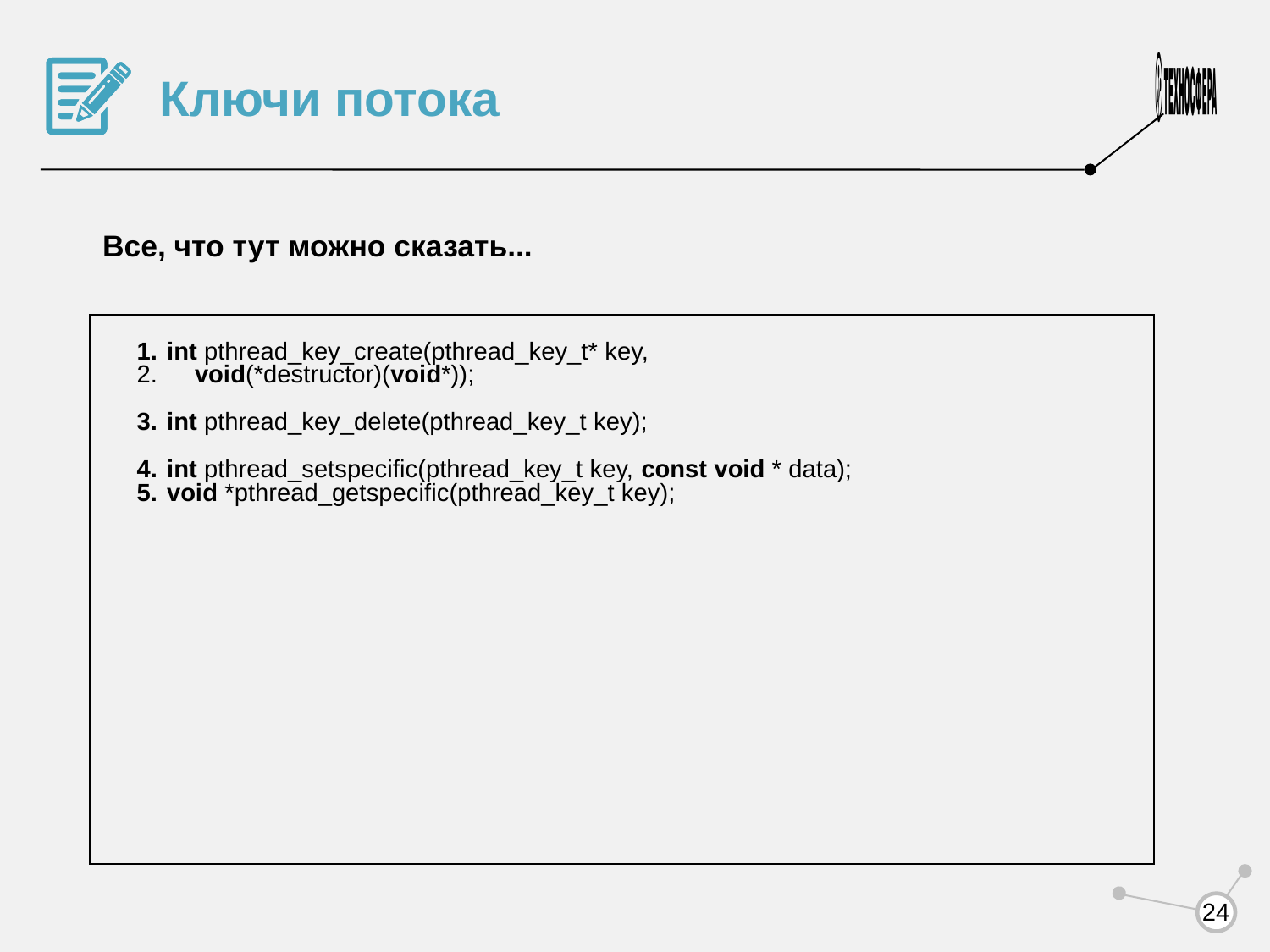

Ключи потока
Все, что тут можно сказать...
int pthread_key_create(pthread_key_t* key,
    void(*destructor)(void*));

int pthread_key_delete(pthread_key_t key);

int pthread_setspecific(pthread_key_t key, const void * data);
void *pthread_getspecific(pthread_key_t key);
24